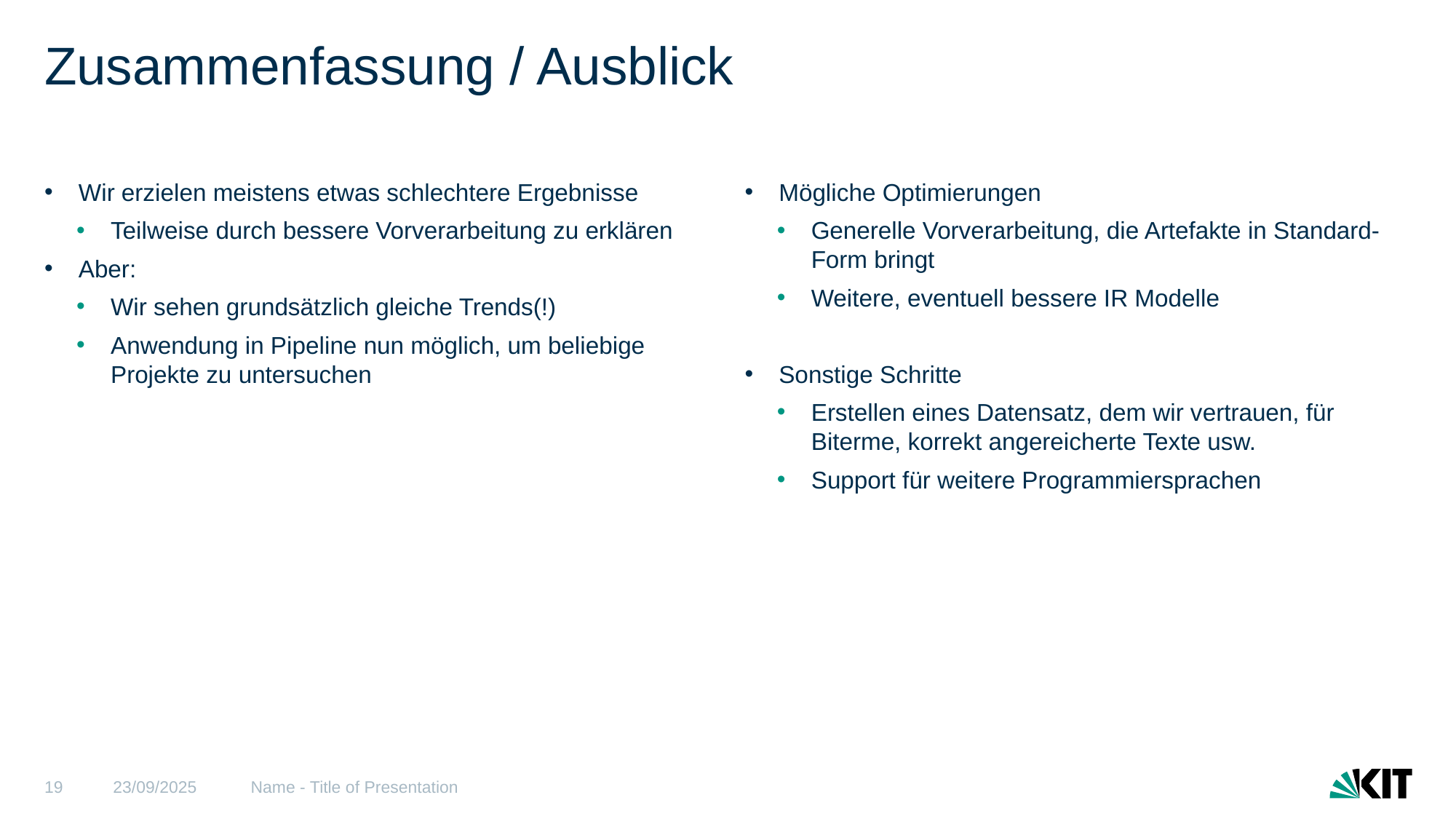

# Zusammenfassung / Ausblick
Mögliche Optimierungen
Generelle Vorverarbeitung, die Artefakte in Standard-Form bringt
Weitere, eventuell bessere IR Modelle

Sonstige Schritte
Erstellen eines Datensatz, dem wir vertrauen, für Biterme, korrekt angereicherte Texte usw.
Support für weitere Programmiersprachen

Wir erzielen meistens etwas schlechtere Ergebnisse
Teilweise durch bessere Vorverarbeitung zu erklären
Aber:
Wir sehen grundsätzlich gleiche Trends(!)
Anwendung in Pipeline nun möglich, um beliebige Projekte zu untersuchen

19
23/09/2025
Name - Title of Presentation